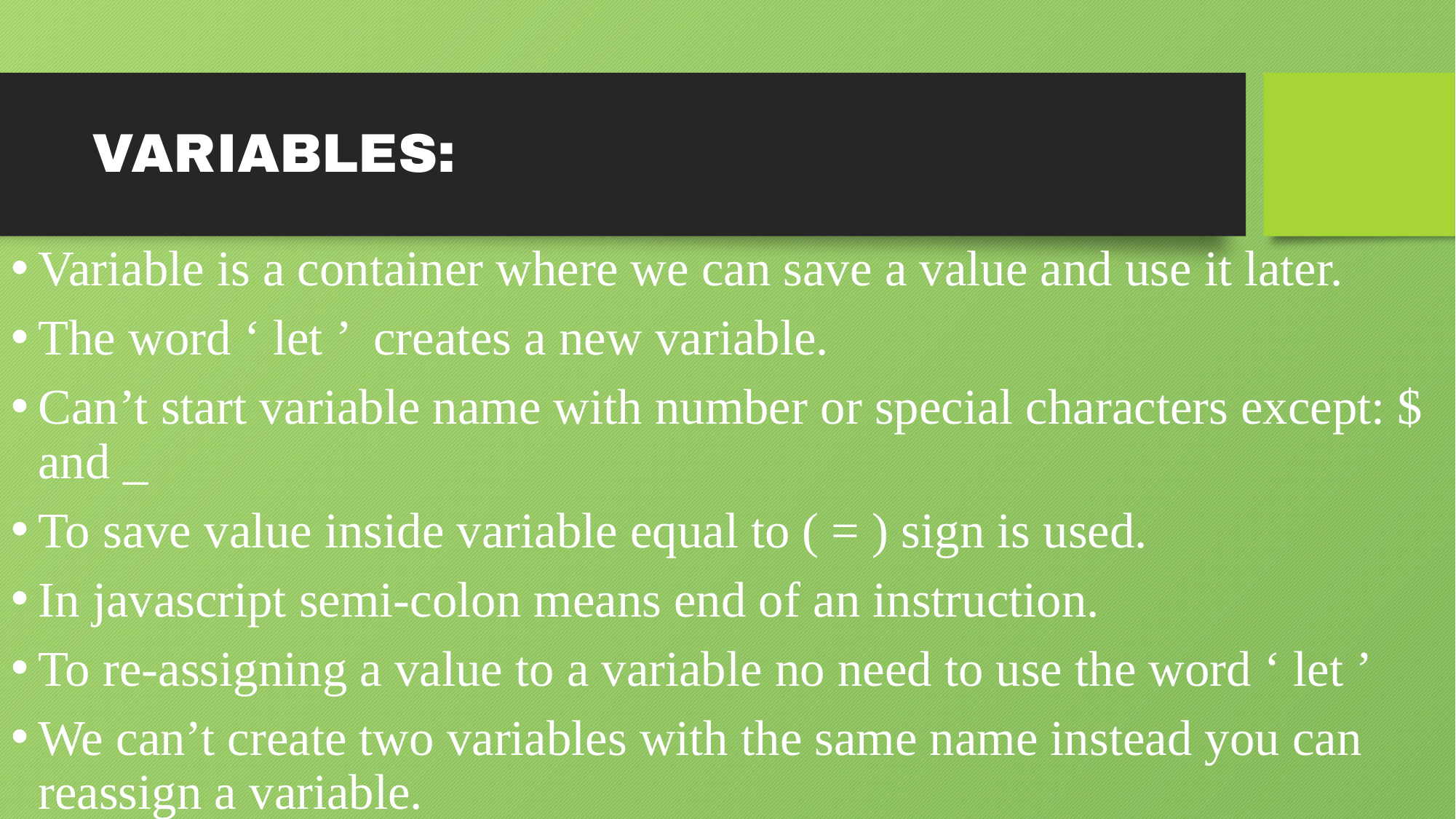

# VARIABLES:
Variable is a container where we can save a value and use it later.
The word ‘ let ’  creates a new variable.
Can’t start variable name with number or special characters except: $ and _
To save value inside variable equal to ( = ) sign is used.
In javascript semi-colon means end of an instruction.
To re-assigning a value to a variable no need to use the word ‘ let ’
We can’t create two variables with the same name instead you can reassign a variable.